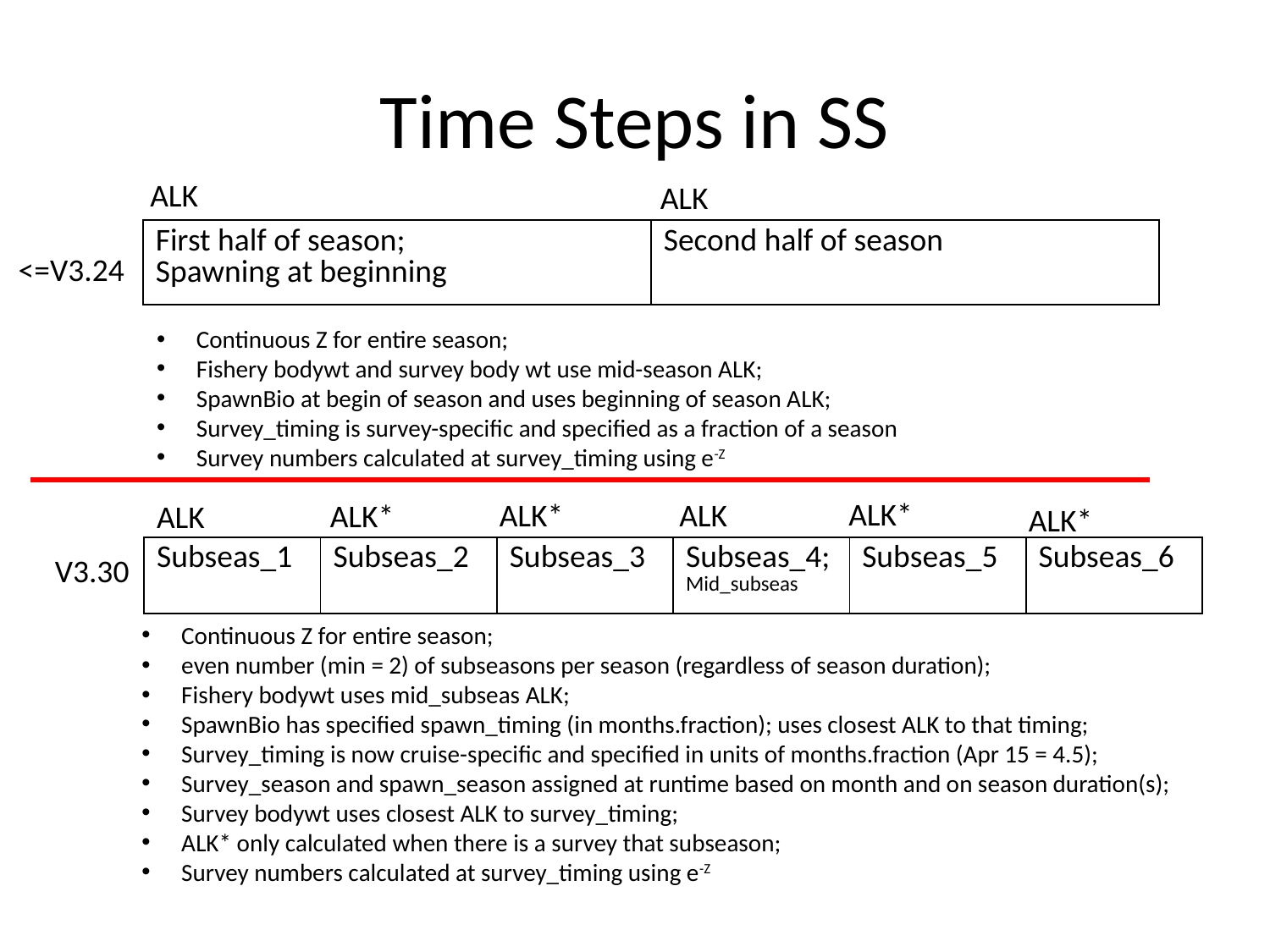

# Time Steps in SS
ALK
ALK
| First half of season; Spawning at beginning | Second half of season |
| --- | --- |
<=V3.24
Continuous Z for entire season;
Fishery bodywt and survey body wt use mid-season ALK;
SpawnBio at begin of season and uses beginning of season ALK;
Survey_timing is survey-specific and specified as a fraction of a season
Survey numbers calculated at survey_timing using e-Z
ALK*
ALK*
ALK
ALK*
ALK
ALK*
| Subseas\_1 | Subseas\_2 | Subseas\_3 | Subseas\_4; Mid\_subseas | Subseas\_5 | Subseas\_6 |
| --- | --- | --- | --- | --- | --- |
V3.30
Continuous Z for entire season;
even number (min = 2) of subseasons per season (regardless of season duration);
Fishery bodywt uses mid_subseas ALK;
SpawnBio has specified spawn_timing (in months.fraction); uses closest ALK to that timing;
Survey_timing is now cruise-specific and specified in units of months.fraction (Apr 15 = 4.5);
Survey_season and spawn_season assigned at runtime based on month and on season duration(s);
Survey bodywt uses closest ALK to survey_timing;
ALK* only calculated when there is a survey that subseason;
Survey numbers calculated at survey_timing using e-Z